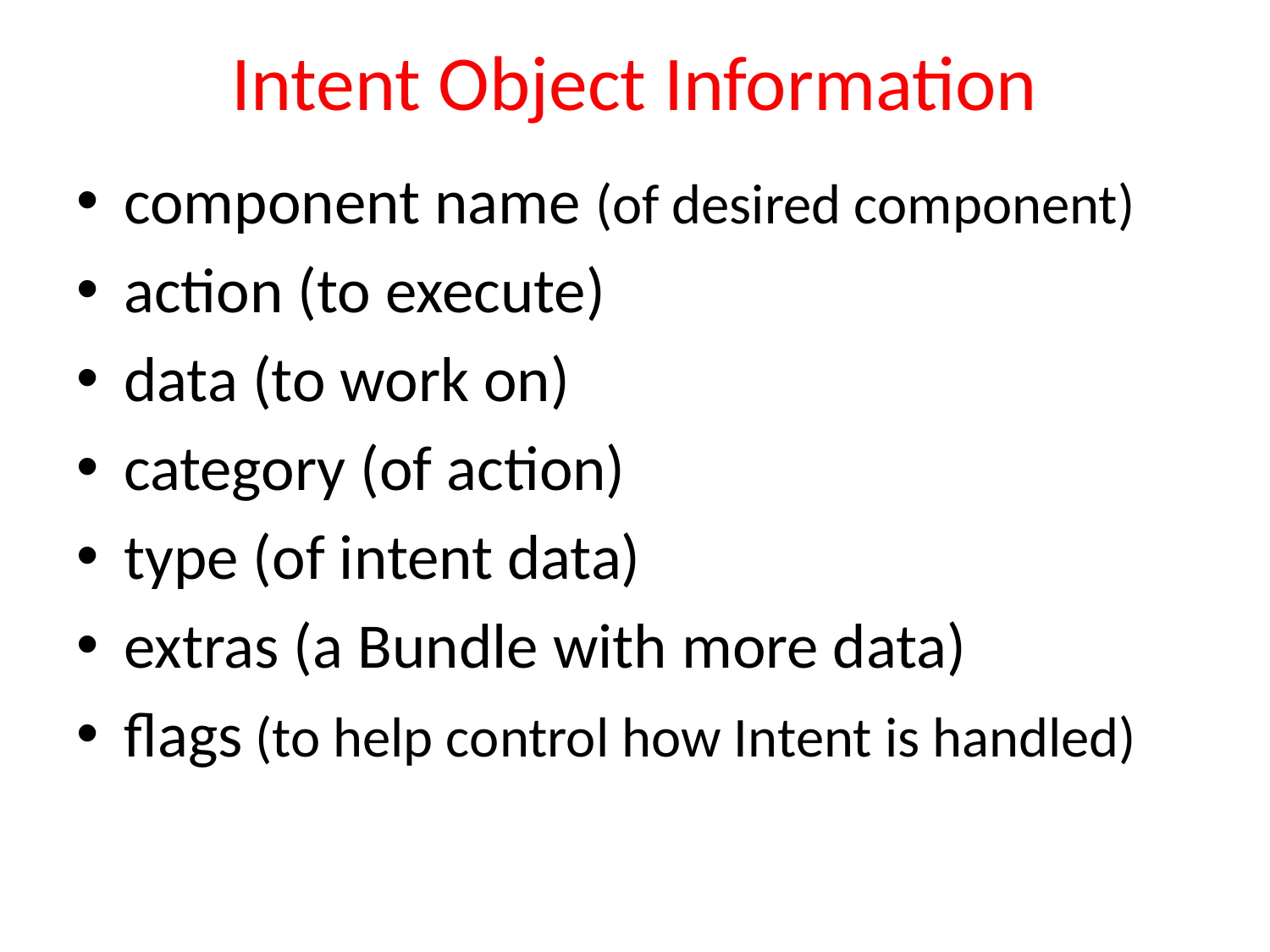

# Intent Object Information
component name (of desired component)
action (to execute)
data (to work on)
category (of action)
type (of intent data)
extras (a Bundle with more data)
flags (to help control how Intent is handled)